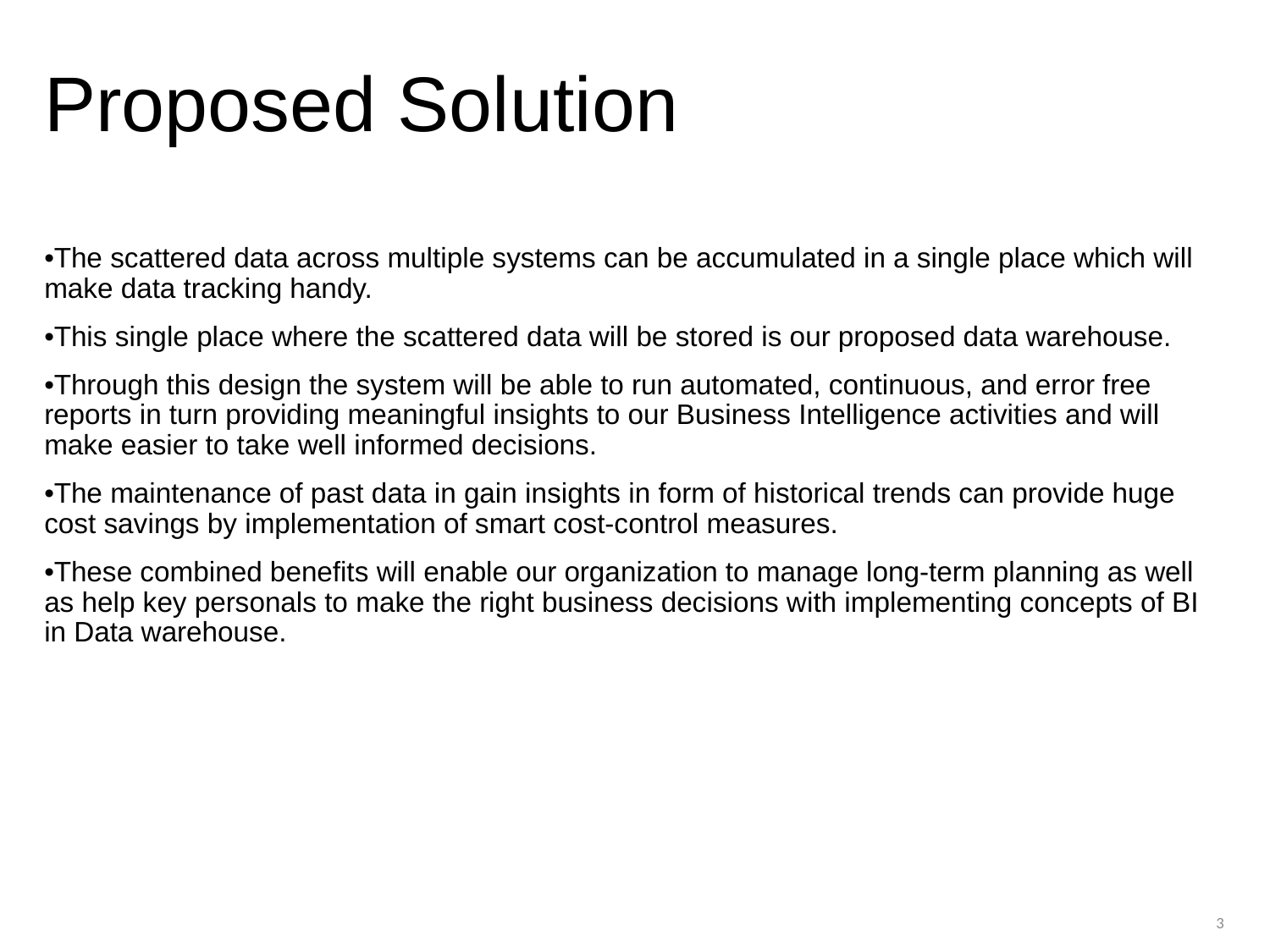

# Proposed Solution
•The scattered data across multiple systems can be accumulated in a single place which will make data tracking handy.
•This single place where the scattered data will be stored is our proposed data warehouse.
•Through this design the system will be able to run automated, continuous, and error free reports in turn providing meaningful insights to our Business Intelligence activities and will make easier to take well informed decisions.
•The maintenance of past data in gain insights in form of historical trends can provide huge cost savings by implementation of smart cost-control measures.
•These combined benefits will enable our organization to manage long-term planning as well as help key personals to make the right business decisions with implementing concepts of BI in Data warehouse.

3